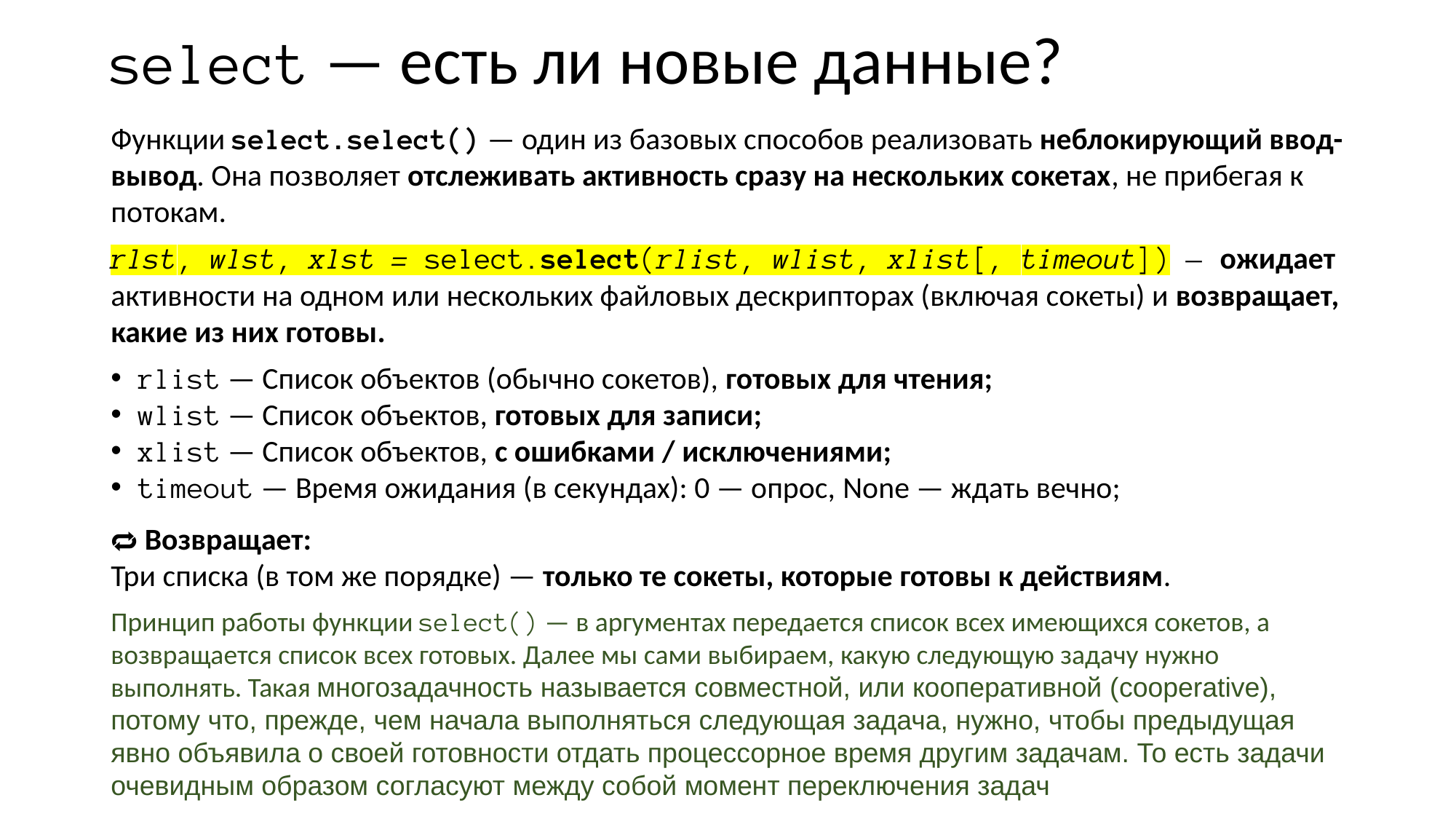

# select — есть ли новые данные?
Функции select.select() — один из базовых способов реализовать неблокирующий ввод-вывод. Она позволяет отслеживать активность сразу на нескольких сокетах, не прибегая к потокам.
rlst, wlst, xlst = select.select(rlist, wlist, xlist[, timeout]) — ожидает активности на одном или нескольких файловых дескрипторах (включая сокеты) и возвращает, какие из них готовы.
rlist — Список объектов (обычно сокетов), готовых для чтения;
wlist — Список объектов, готовых для записи;
xlist — Список объектов, с ошибками / исключениями;
timeout — Время ожидания (в секундах): 0 — опрос, None — ждать вечно;
🔁 Возвращает:
Три списка (в том же порядке) — только те сокеты, которые готовы к действиям.
Принцип работы функции select() — в аргументах передается список всех имеющихся сокетов, а возвращается список всех готовых. Далее мы сами выбираем, какую следующую задачу нужно выполнять. Такая многозадачность называется совместной, или кооперативной (cooperative), потому что, прежде, чем начала выполняться следующая задача, нужно, чтобы предыдущая явно объявила о своей готовности отдать процессорное время другим задачам. То есть задачи очевидным образом согласуют между собой момент переключения задач